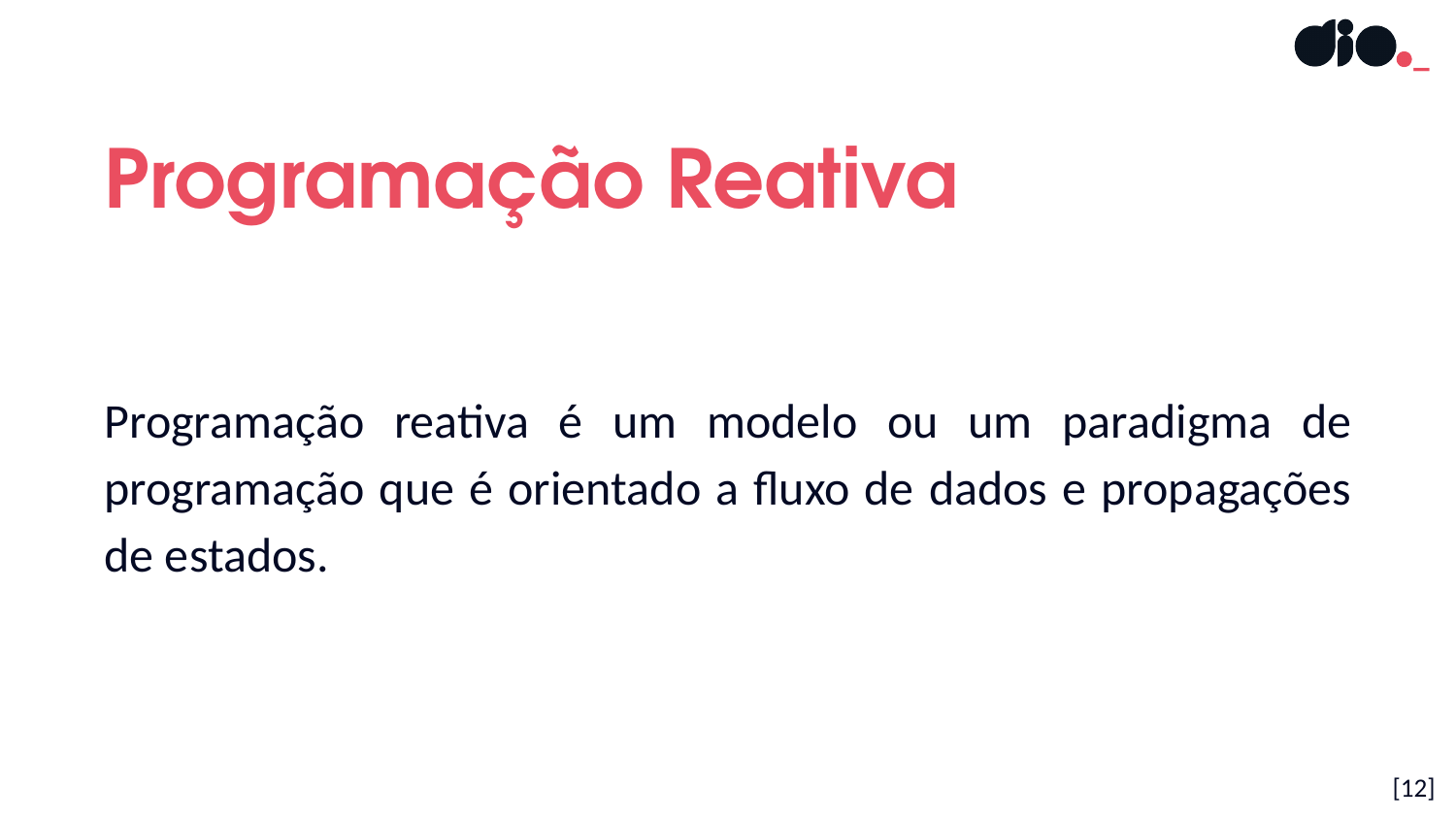

Programação Reativa
Programação reativa é um modelo ou um paradigma de programação que é orientado a fluxo de dados e propagações de estados.
[12]